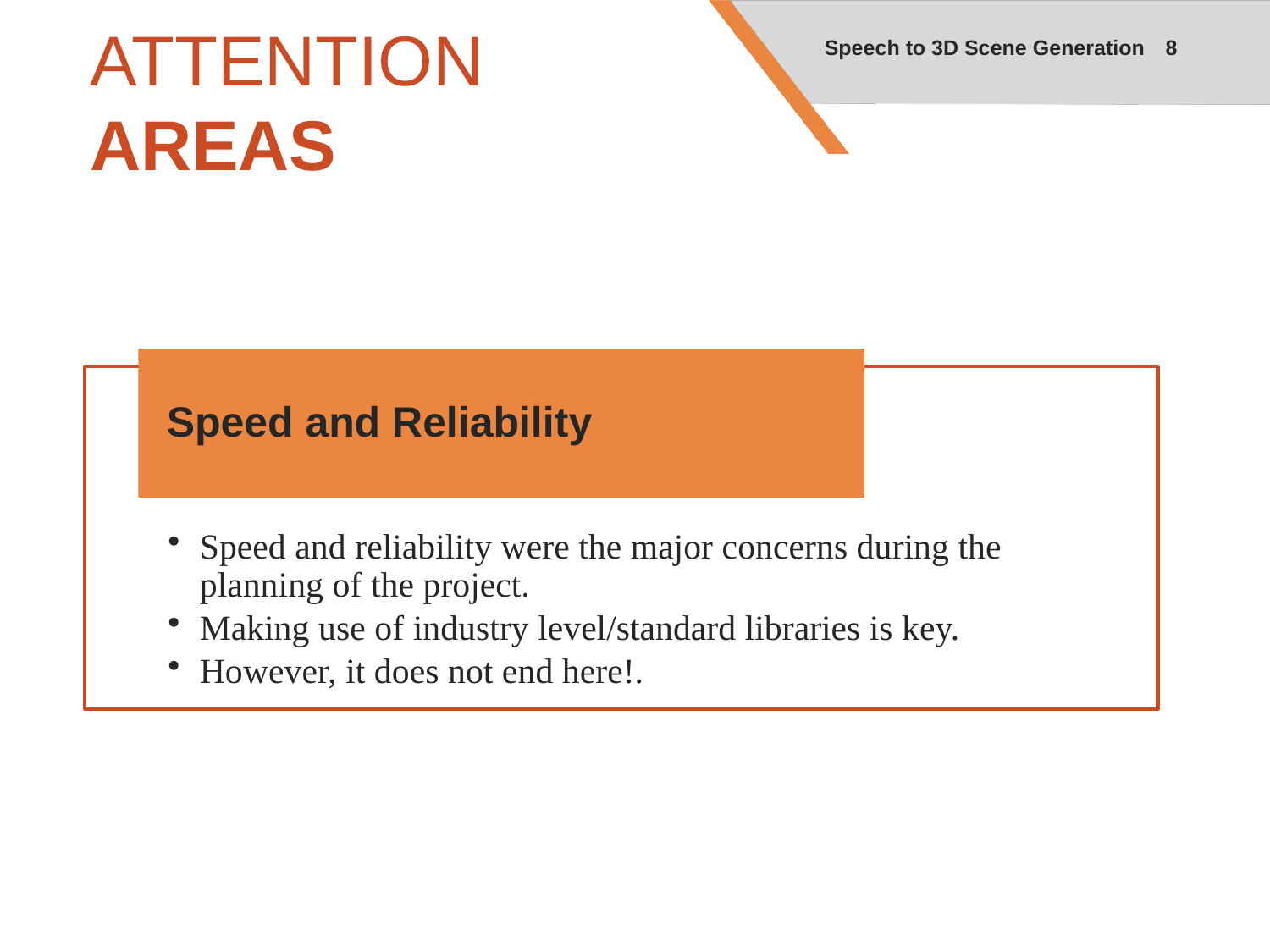

8
Speech to 3D Scene Generation
# ATTENTION AREAS
Speed and reliability were the major concerns during the planning of the project.
Making use of industry level/standard libraries is key.
However, it does not end here!.
Speed and Reliability